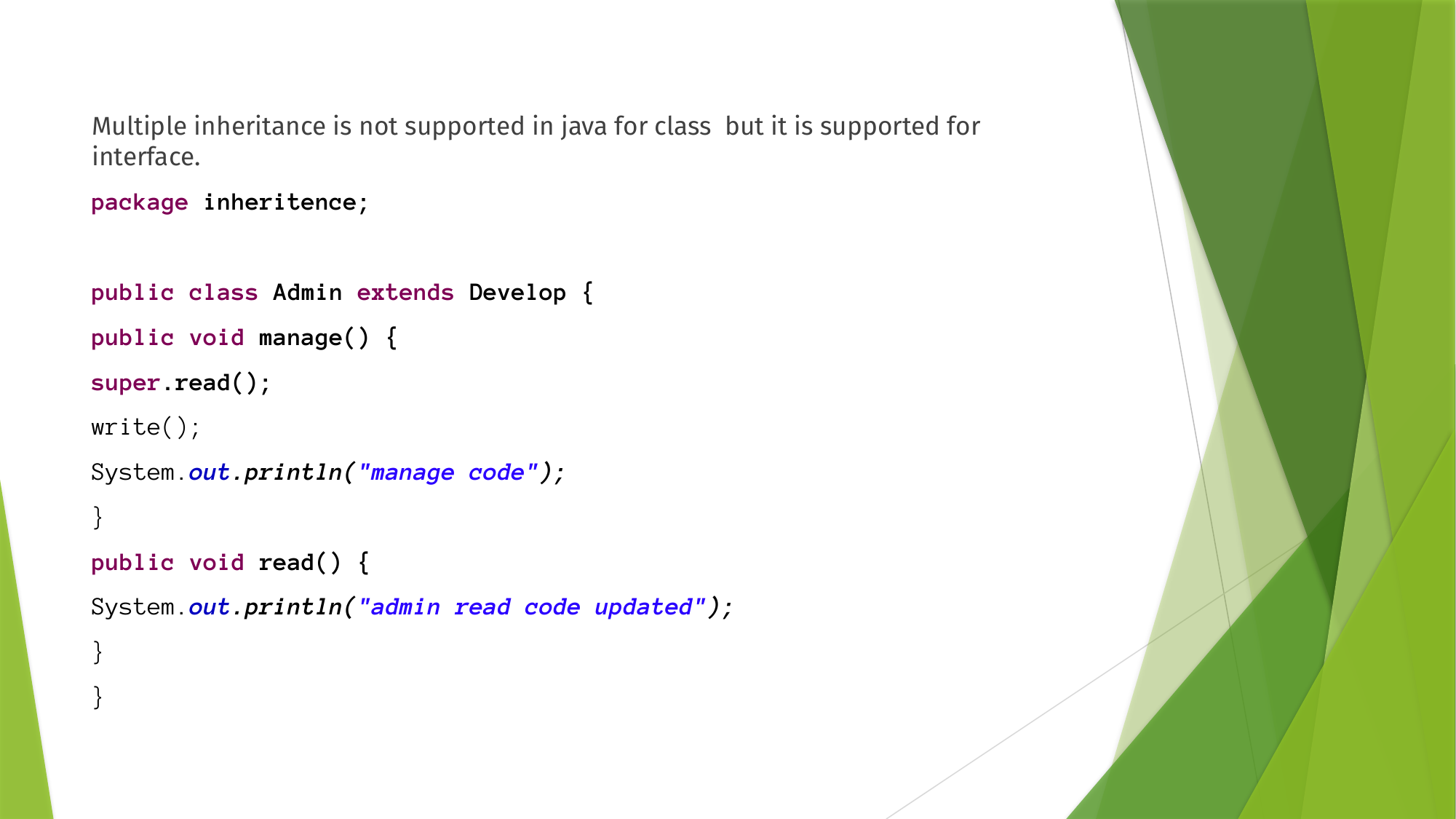

Multiple inheritance is not supported in java for class  but it is supported for interface.
package inheritence;

public class Admin extends Develop {
public void manage() {
super.read();
write();
System.out.println("manage code");
}
public void read() {
System.out.println("admin read code updated");
}
}